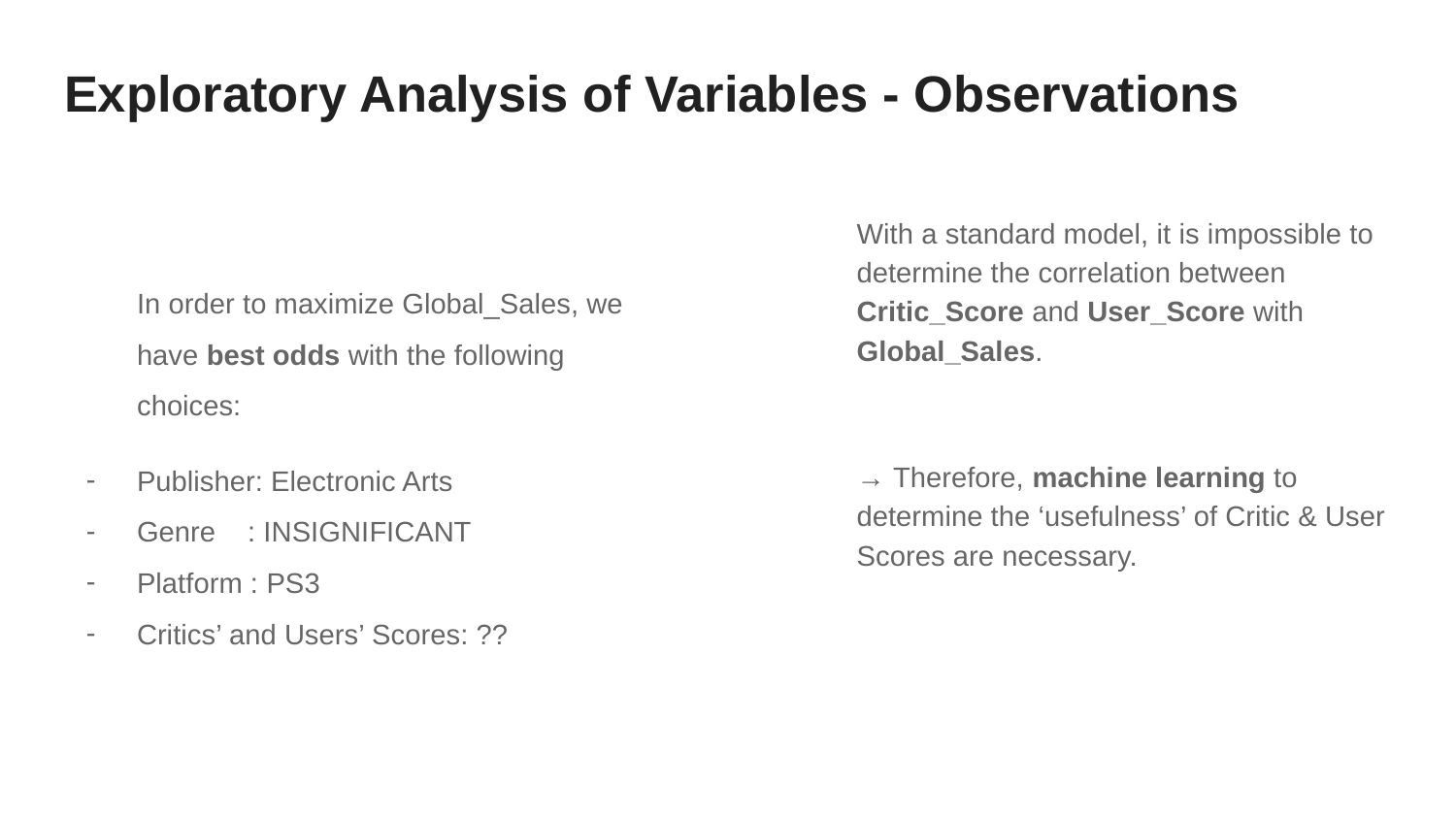

# Exploratory Analysis of Variables - Observations

In order to maximize Global_Sales, we have best odds with the following choices:
Publisher: Electronic Arts
Genre    : INSIGNIFICANT
Platform : PS3
Critics’ and Users’ Scores: ??
With a standard model, it is impossible to determine the correlation between Critic_Score and User_Score with Global_Sales.

→ Therefore, machine learning to determine the ‘usefulness’ of Critic & User Scores are necessary.